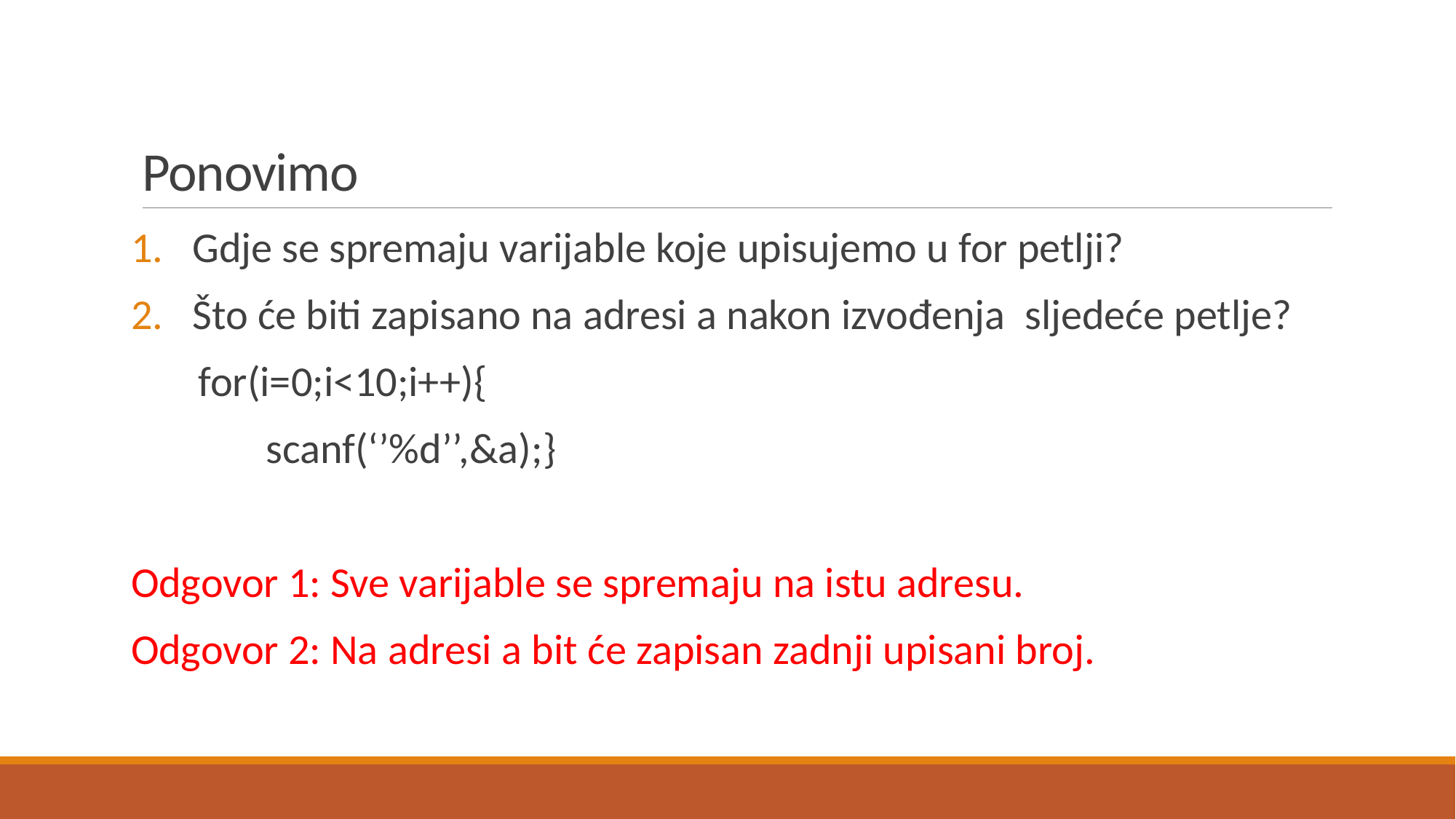

# Ponovimo
Gdje se spremaju varijable koje upisujemo u for petlji?
Što će biti zapisano na adresi a nakon izvođenja  sljedeće petlje?
       for(i=0;i<10;i++){
              scanf(‘’%d’’,&a);}

Odgovor 1: Sve varijable se spremaju na istu adresu.
Odgovor 2: Na adresi a bit će zapisan zadnji upisani broj.